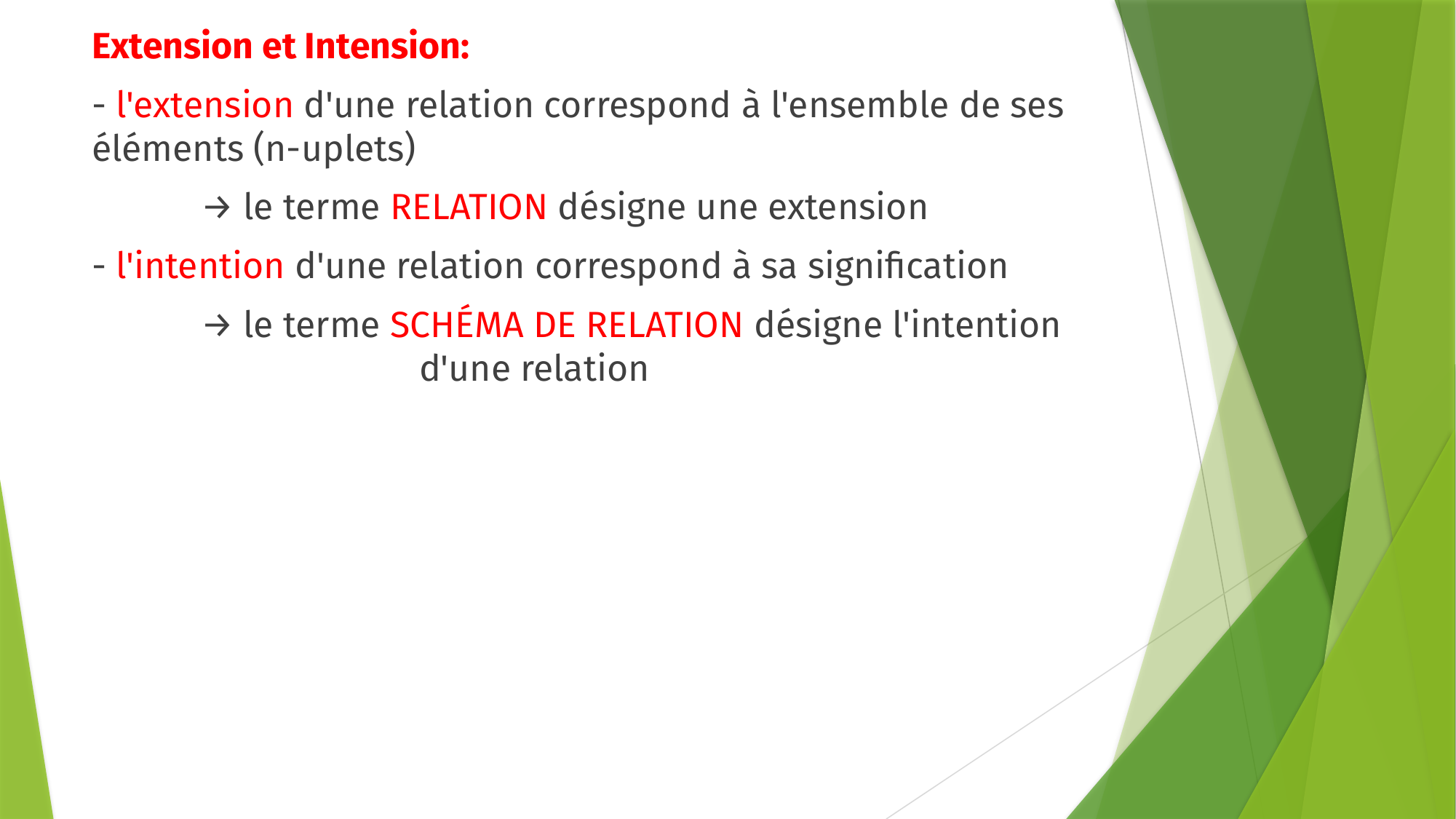

Extension et Intension:
- l'extension d'une relation correspond à l'ensemble de ses éléments (n-uplets)
	→ le terme RELATION désigne une extension
- l'intention d'une relation correspond à sa signification
	→ le terme SCHÉMA DE RELATION désigne l'intention 				d'une relation